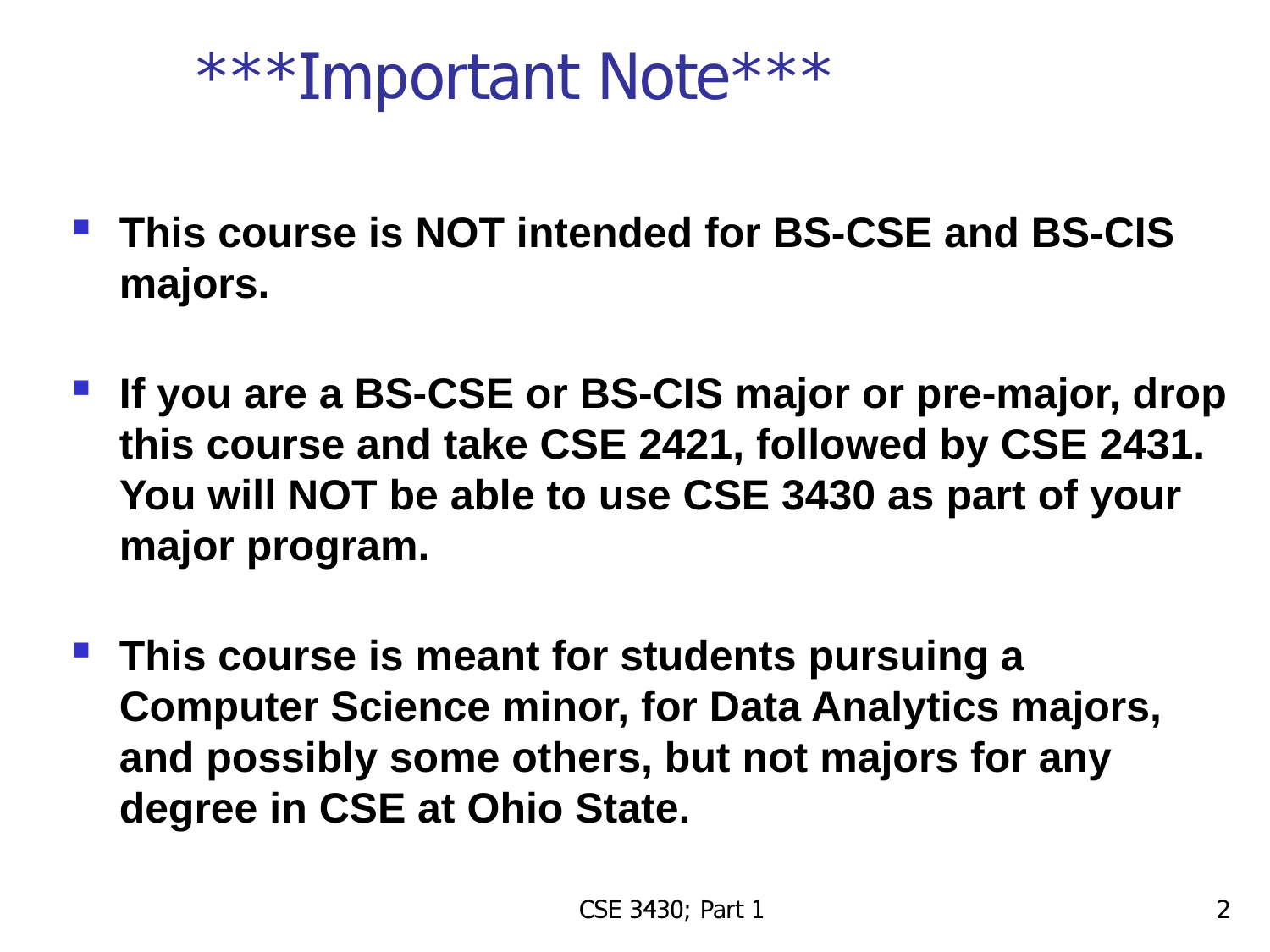

# ***Important Note***
This course is NOT intended for BS-CSE and BS-CIS majors.
If you are a BS-CSE or BS-CIS major or pre-major, drop this course and take CSE 2421, followed by CSE 2431. You will NOT be able to use CSE 3430 as part of your major program.
This course is meant for students pursuing a Computer Science minor, for Data Analytics majors, and possibly some others, but not majors for any degree in CSE at Ohio State.

CSE 3430; Part 1
2